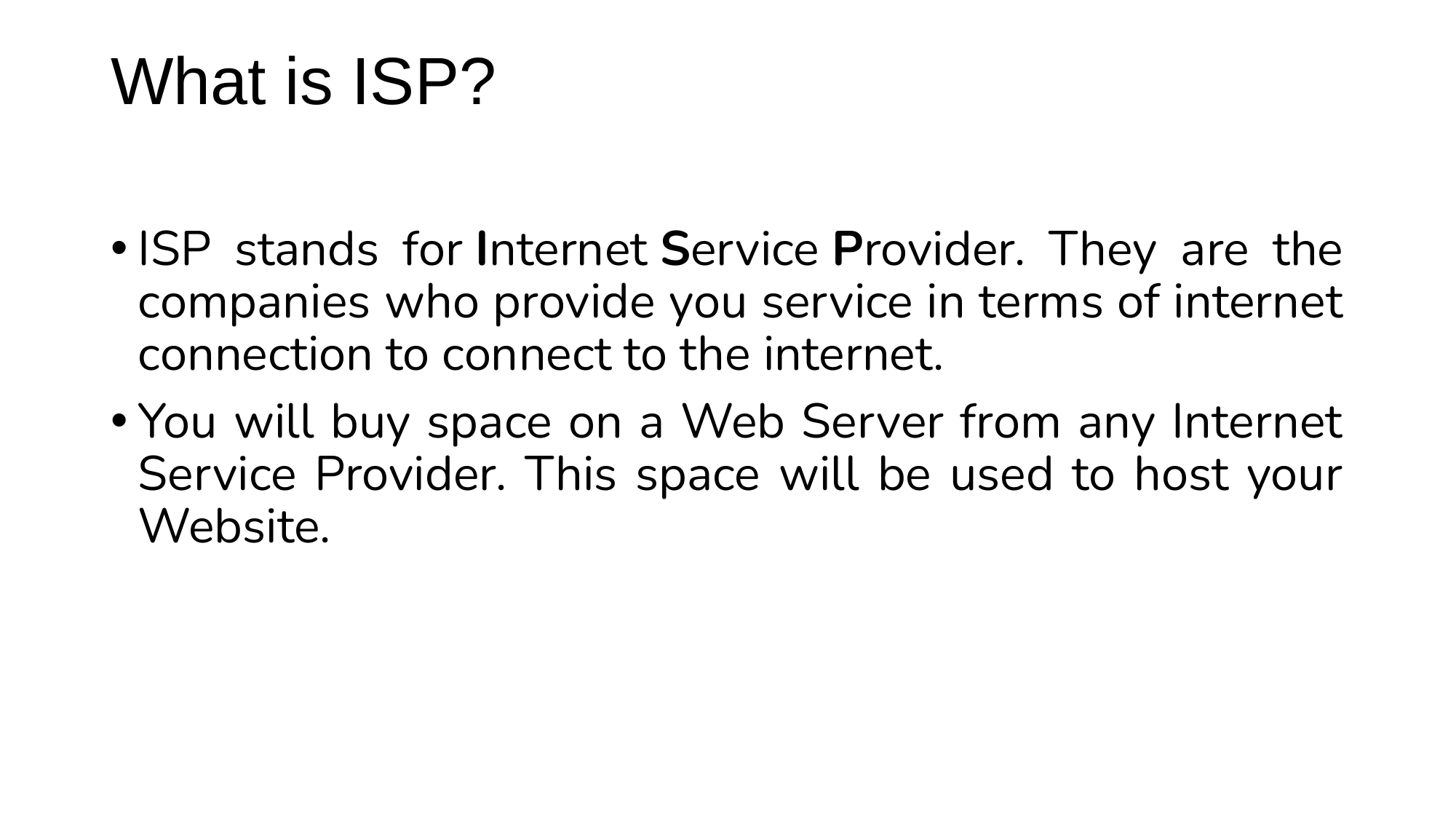

# What is ISP?
ISP stands for Internet Service Provider. They are the companies who provide you service in terms of internet connection to connect to the internet.
You will buy space on a Web Server from any Internet Service Provider. This space will be used to host your Website.